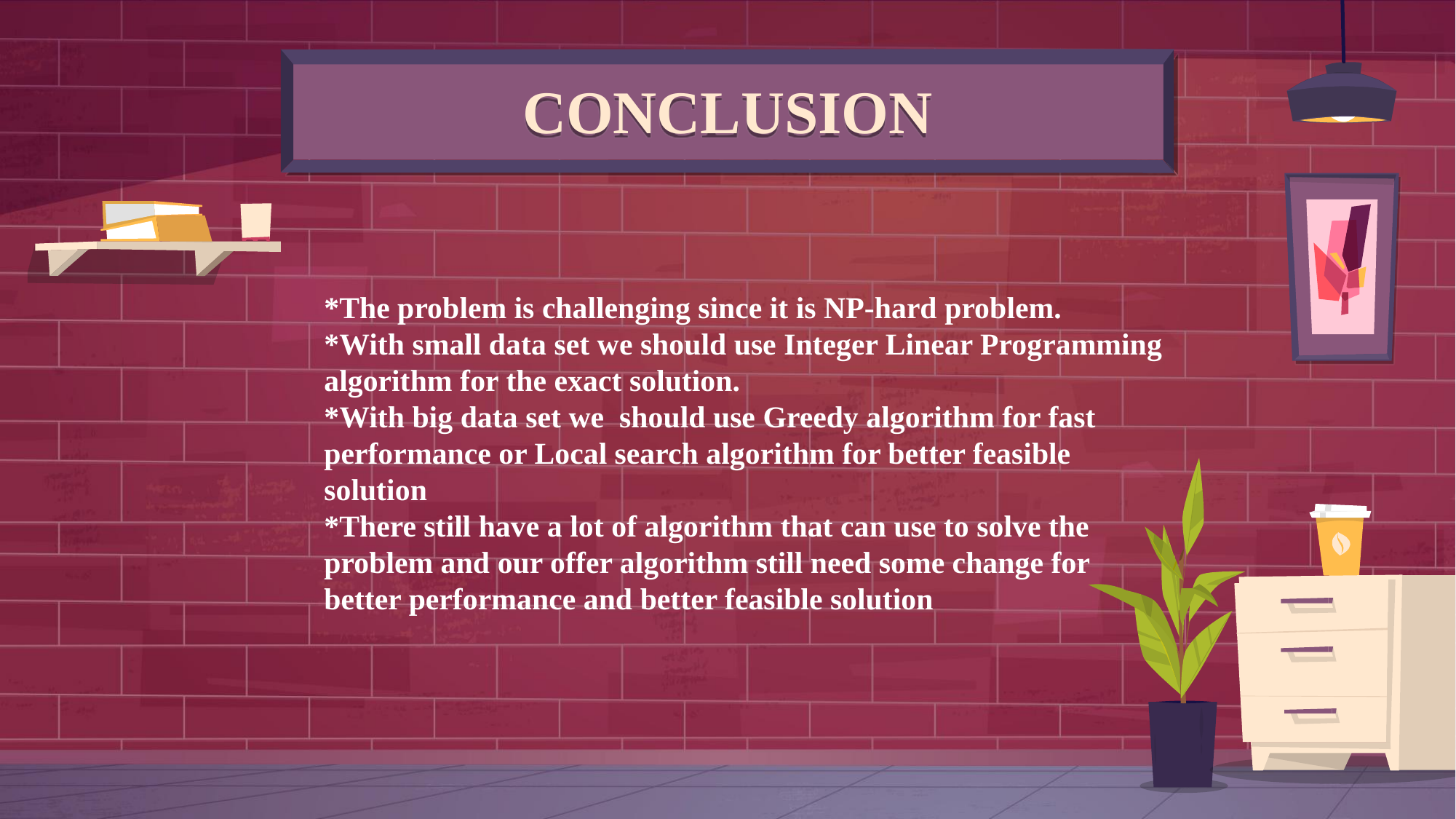

# CONCLUSION
*The problem is challenging since it is NP-hard problem.
*With small data set we should use Integer Linear Programming algorithm for the exact solution.
*With big data set we  should use Greedy algorithm for fast performance or Local search algorithm for better feasible solution
*There still have a lot of algorithm that can use to solve the problem and our offer algorithm still need some change for better performance and better feasible solution